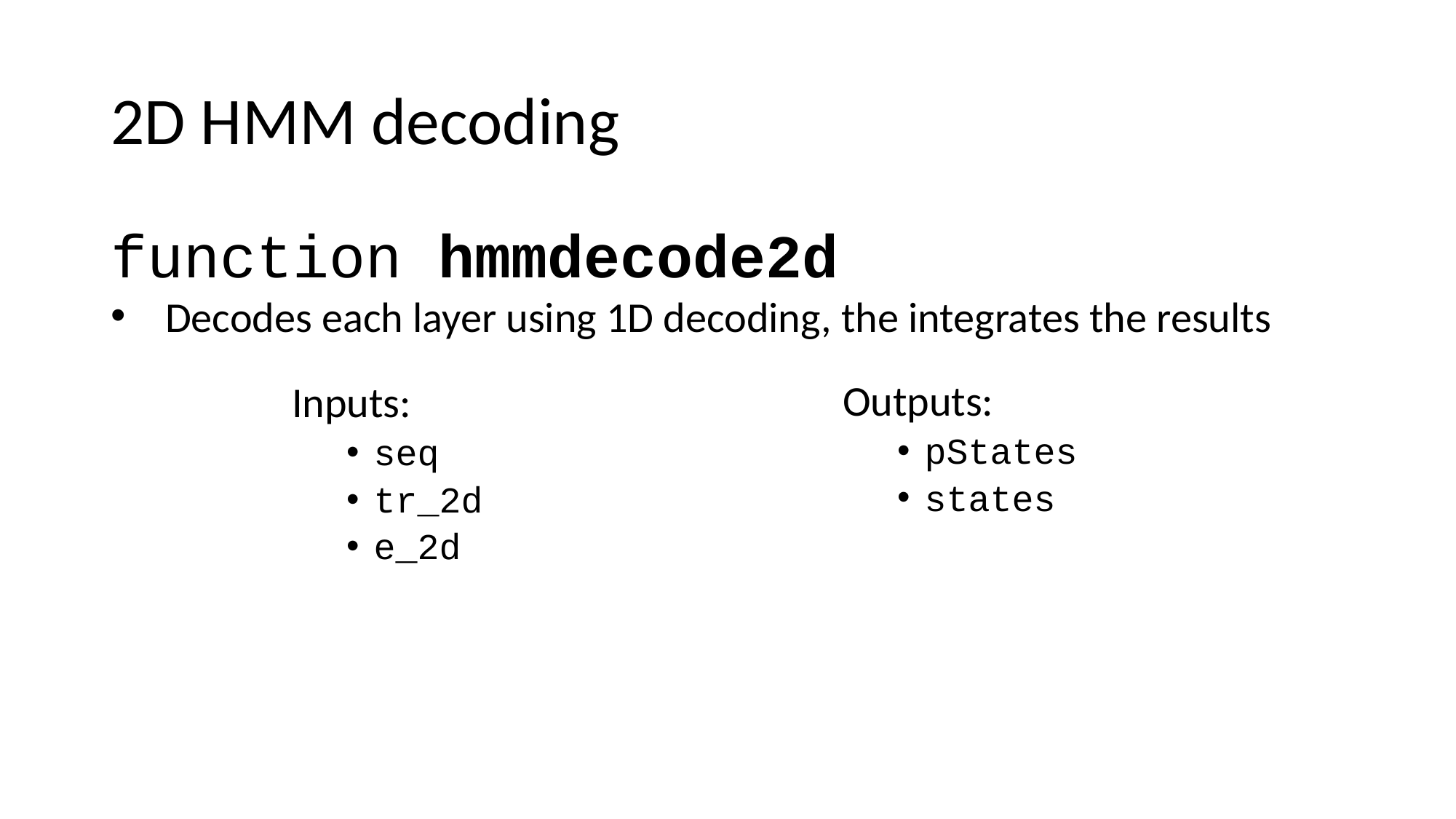

# 2D HMM decoding
function hmmdecode2d
Decodes each layer using 1D decoding, the integrates the results
Outputs:
pStates
states
Inputs:
seq
tr_2d
e_2d